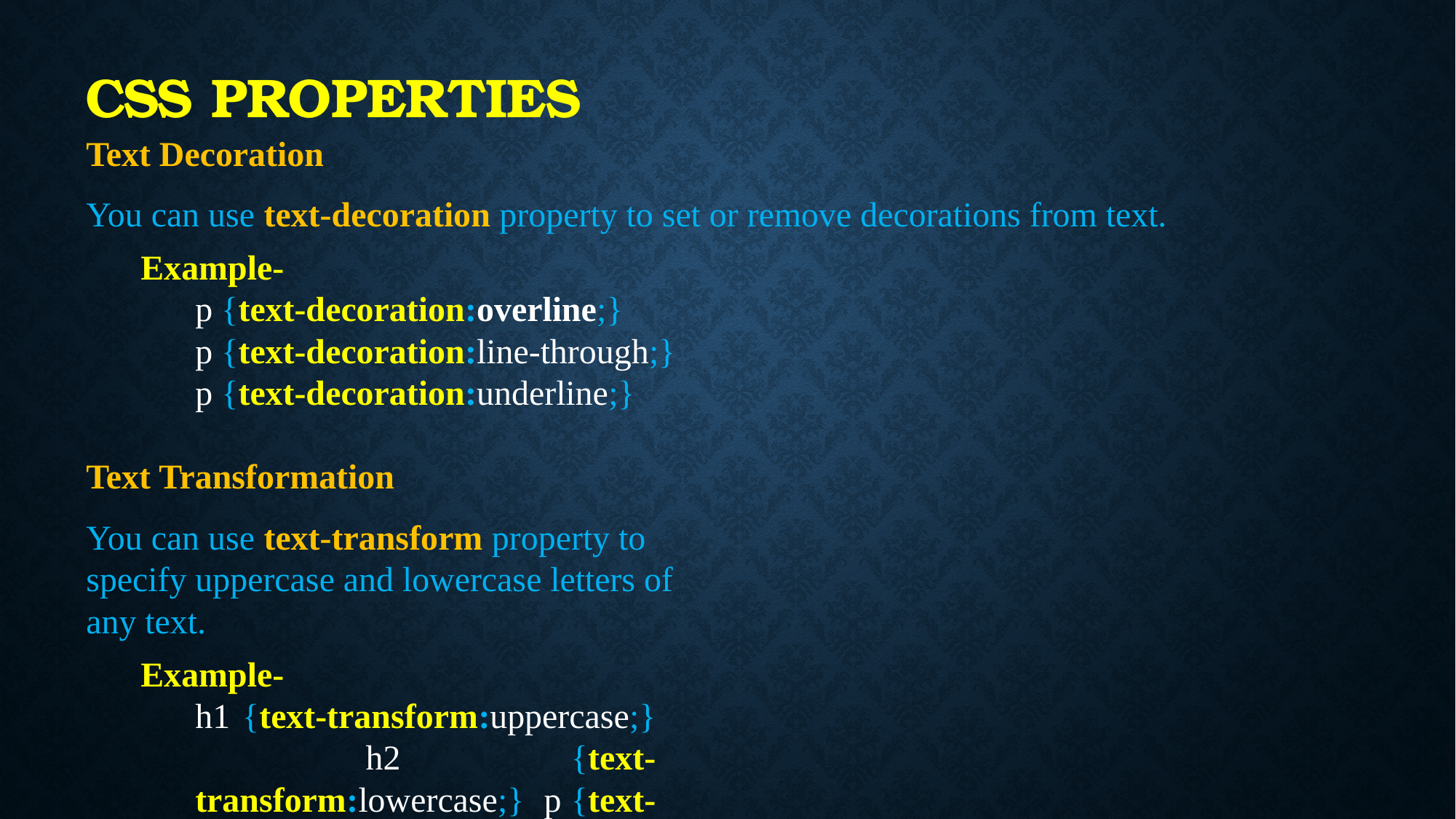

CSS Properties
Text Decoration
You can use text-decoration property to set or remove decorations from text.
Example-
p {text-decoration:overline;}
p {text-decoration:line-through;}  p {text-decoration:underline;}

Text Transformation
You can use text-transform property to specify uppercase and lowercase letters of any text.
Example-
h1 {text-transform:uppercase;}  h2 {text-transform:lowercase;}  p {text-transform:capitalize;}